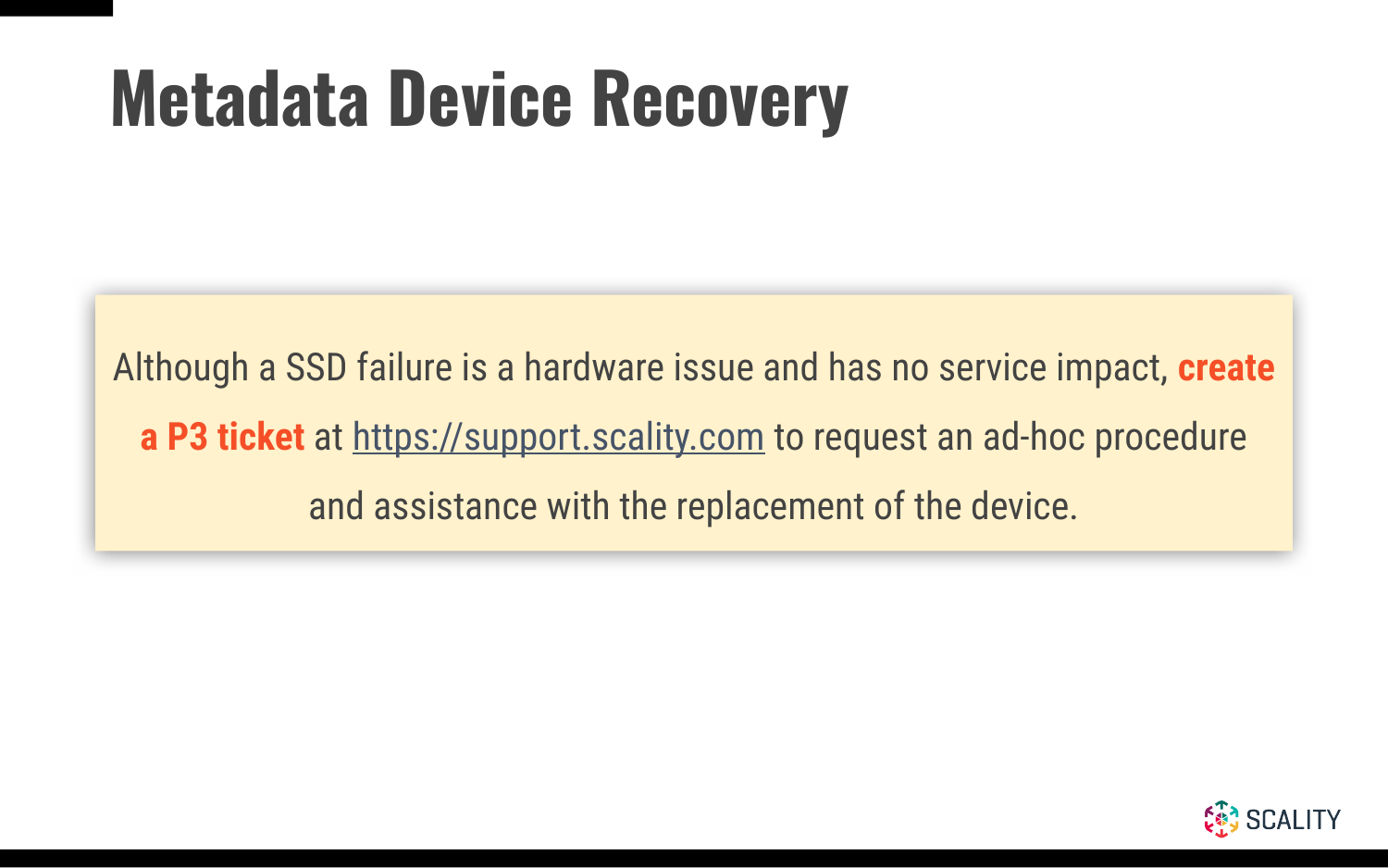

# Metadata Device Recovery
Although a SSD failure is a hardware issue and has no service impact, create a P3 ticket at https://support.scality.com to request an ad-hoc procedure and assistance with the replacement of the device.